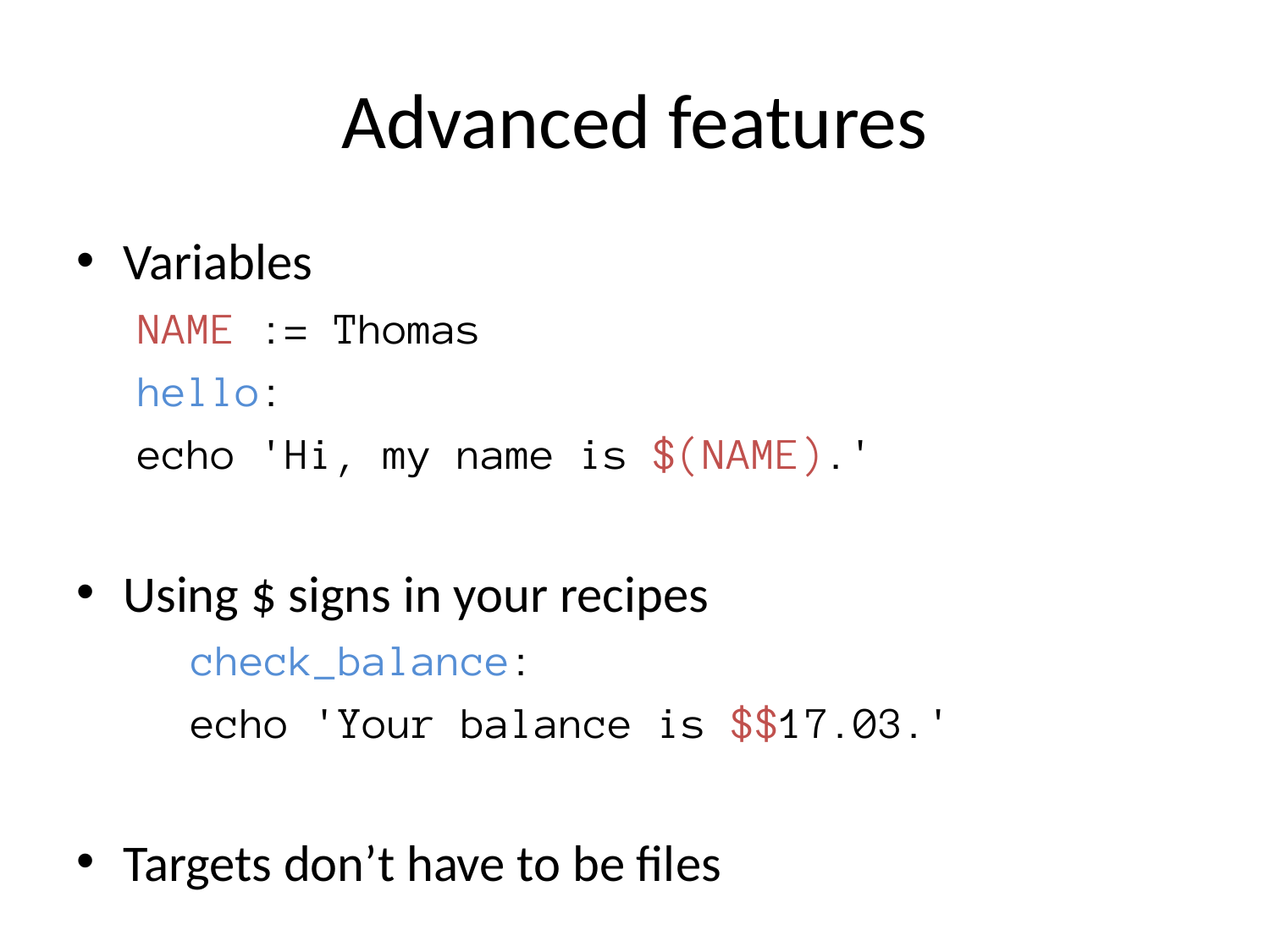

# Advanced features
Variables
NAME := Thomas
hello:
	echo 'Hi, my name is $(NAME).'

Using $ signs in your recipes
	check_balance:
		echo 'Your balance is $$17.03.'

Targets don’t have to be files